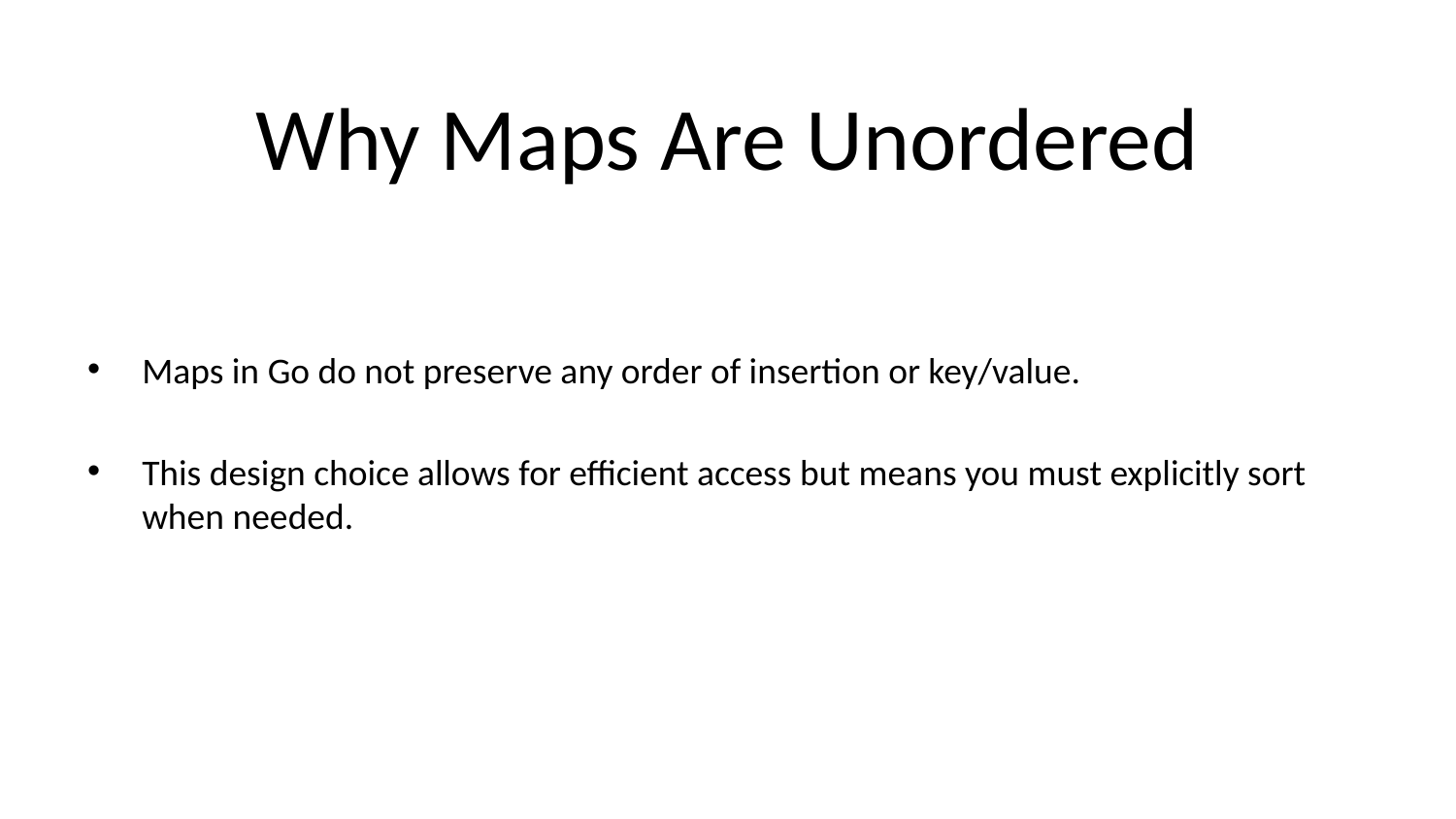

# Why Maps Are Unordered

Maps in Go do not preserve any order of insertion or key/value.

This design choice allows for efficient access but means you must explicitly sort when needed.